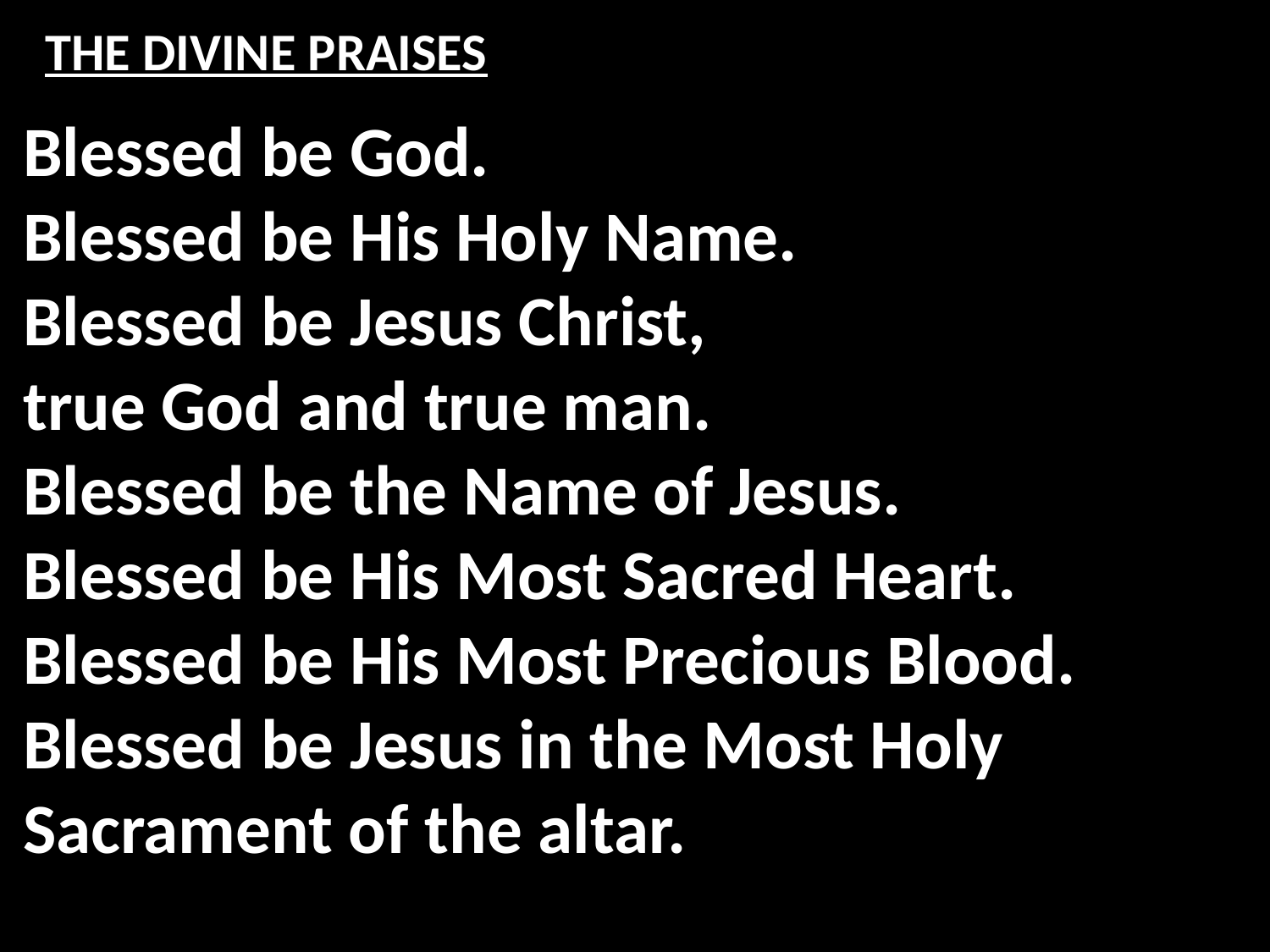

# THE DIVINE PRAISES
Blessed be God.
Blessed be His Holy Name.
Blessed be Jesus Christ,
true God and true man.
Blessed be the Name of Jesus.
Blessed be His Most Sacred Heart.
Blessed be His Most Precious Blood.
Blessed be Jesus in the Most Holy Sacrament of the altar.